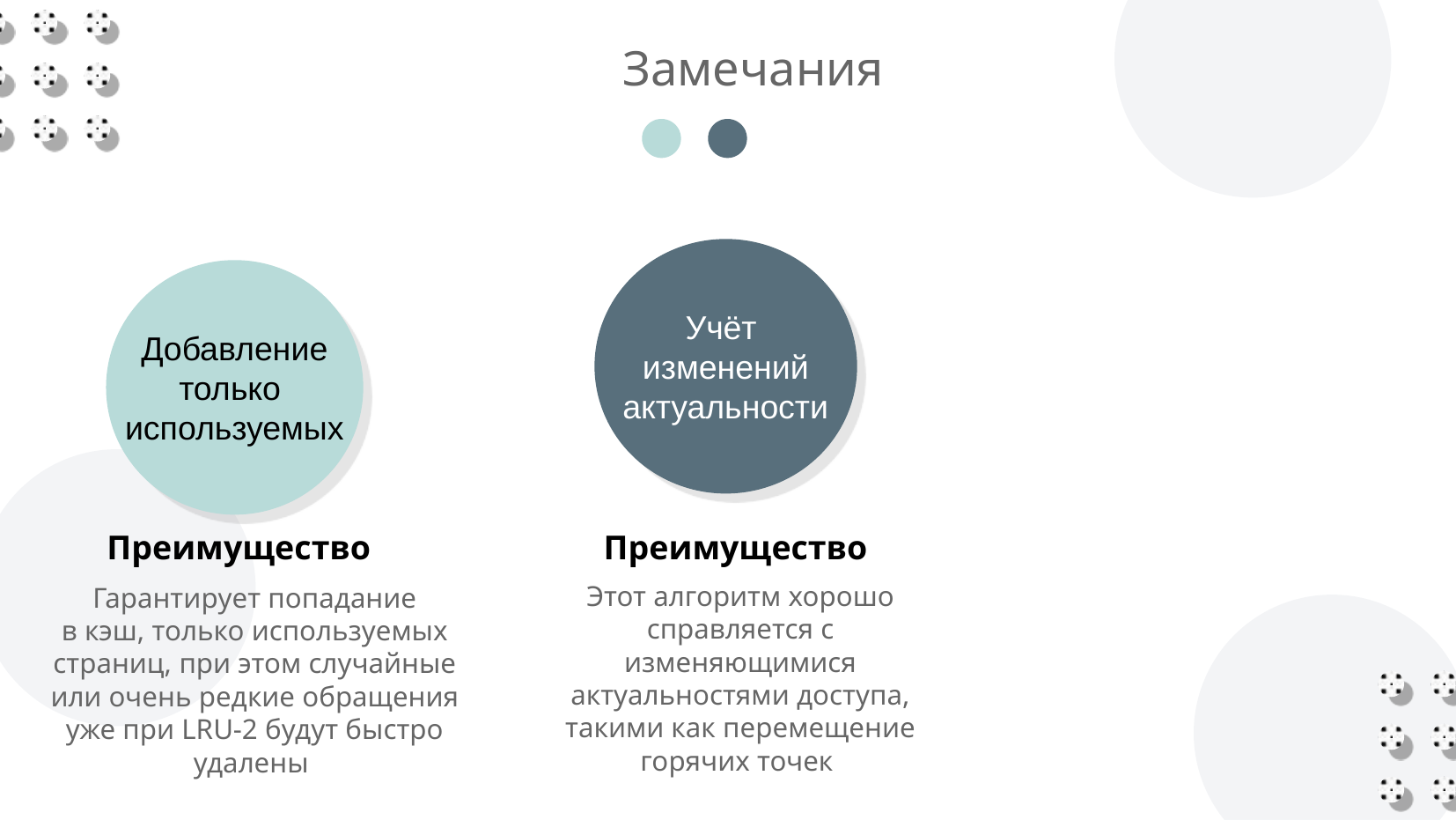

Замечания

Учёт
изменений
актуальности
Добавление
только
используемых
Преимущество
Преимущество
Этот алгоритм хорошо справляется с изменяющимися актуальностями доступа, такими как перемещение горячих точек
Гарантирует попадание
в кэш, только используемых страниц, при этом случайные или очень редкие обращения уже при LRU-2 будут быстро удалены